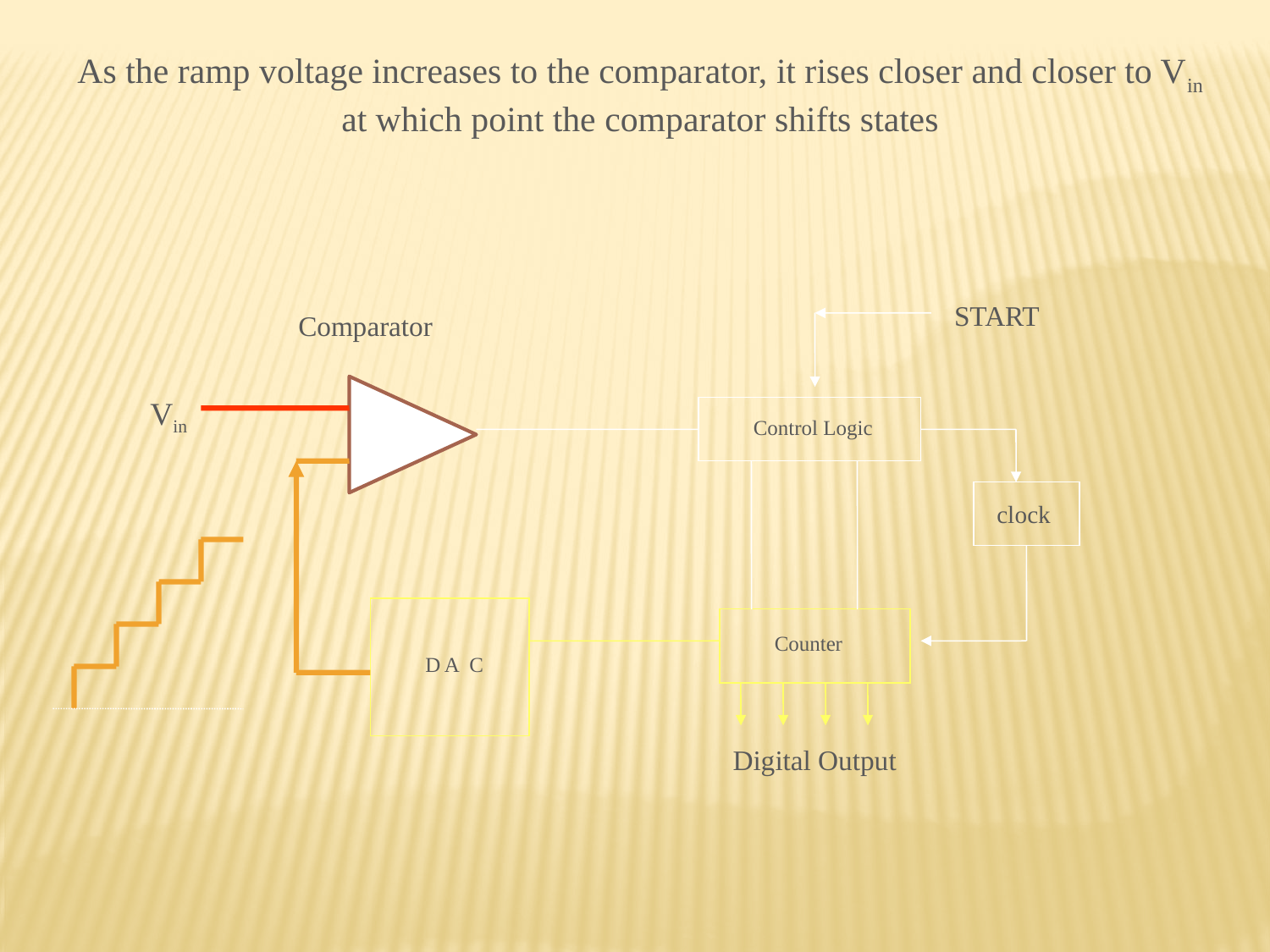

As the ramp voltage increases to the comparator, it rises closer and closer to Vin at which point the comparator shifts states

START
Comparator

Vin

Control Logic

clock

Counter

D A  C

Digital Output